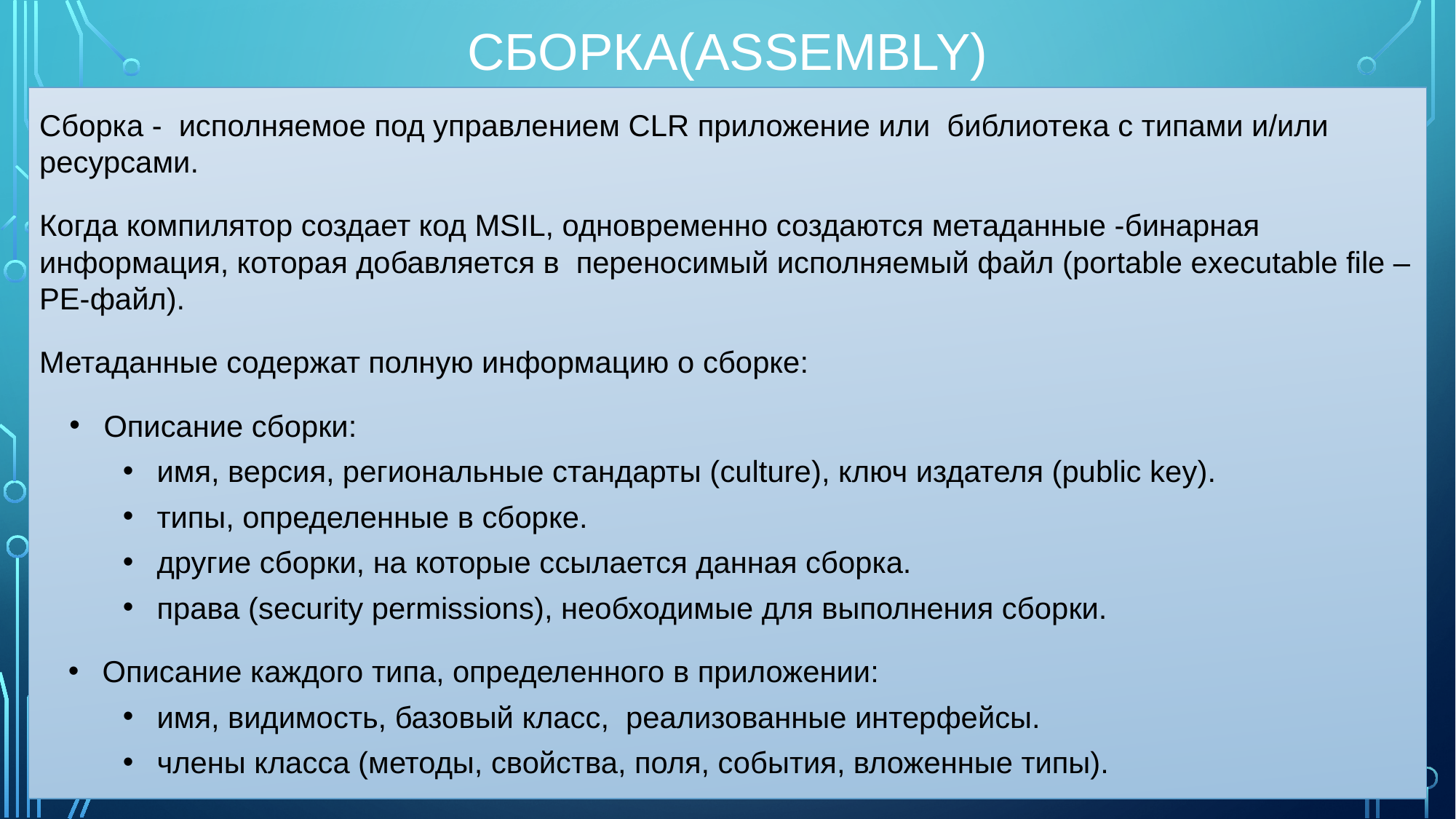

# сборка(assembly)
Сборка -  исполняемое под управлением CLR приложение или  библиотека с типами и/или ресурсами.
Когда компилятор создает код MSIL, одновременно создаются метаданные -бинарная информация, которая добавляется в  переносимый исполняемый файл (portable executable file – PE-файл).
Метаданные содержат полную информацию о сборке:
 Описание сборки:
 имя, версия, региональные стандарты (culture), ключ издателя (public key).
 типы, определенные в сборке.
 другие сборки, на которые ссылается данная сборка.
 права (security permissions), необходимые для выполнения сборки.
 Описание каждого типа, определенного в приложении:
 имя, видимость, базовый класс,  реализованные интерфейсы.
 члены класса (методы, свойства, поля, события, вложенные типы).